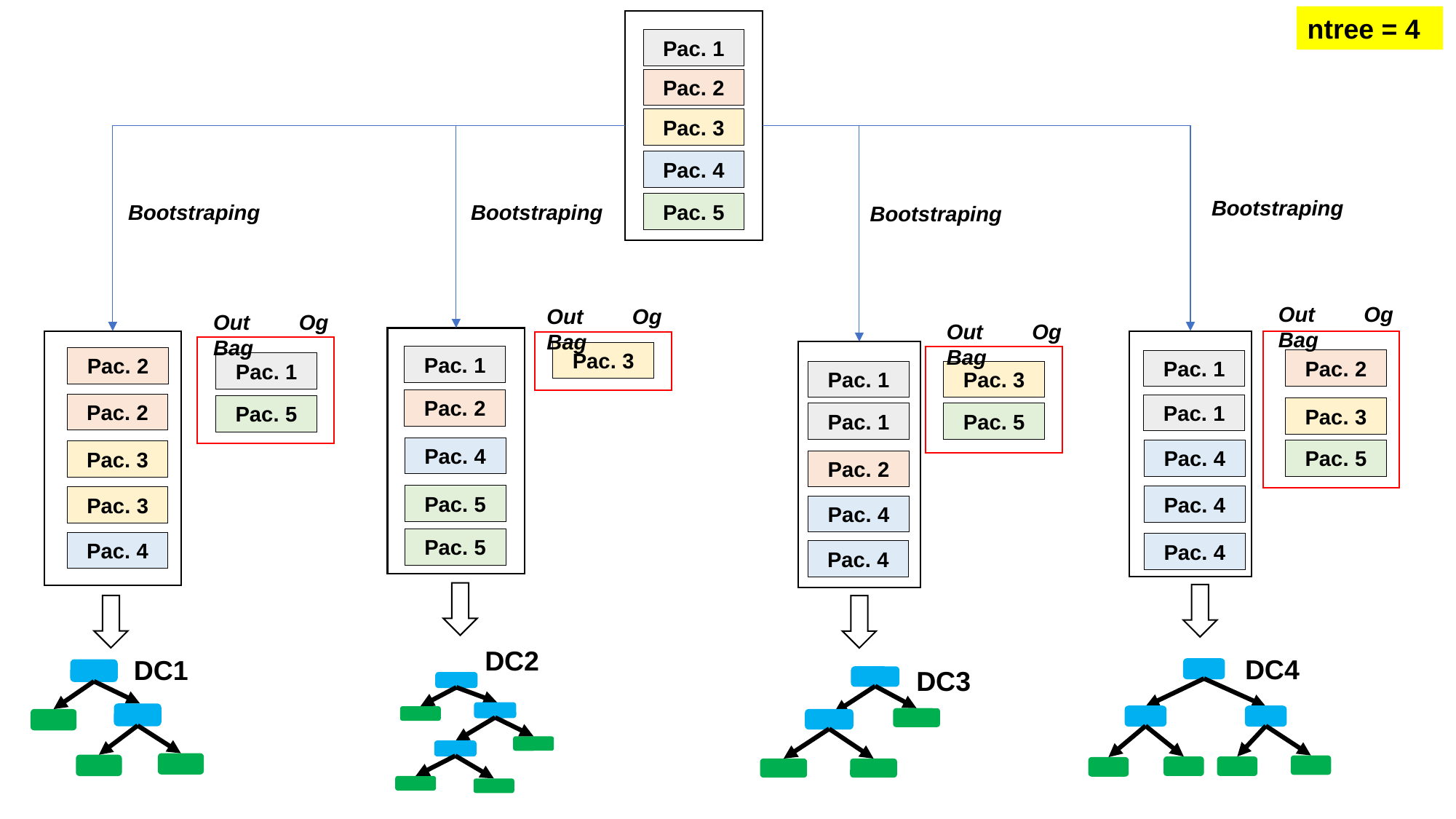

ntree = 4

Pac. 1
Pac. 2
Pac. 3
Pac. 4
Pac. 5
Bootstraping
Bootstraping
Bootstraping
Bootstraping
Out Og Bag
Out Og Bag
Out Og Bag
Out Og Bag

Pac. 3

Pac. 1
Pac. 2
Pac. 2
Pac. 1
Pac. 1
Pac. 3
Pac. 1
Pac. 2
Pac. 2
Pac. 1
Pac. 5
Pac. 3
Pac. 5
Pac. 1
Pac. 4
Pac. 4
Pac. 5
Pac. 3
Pac. 2
Pac. 5
Pac. 4
Pac. 3
Pac. 4
Pac. 5
Pac. 4
Pac. 4
Pac. 4

DC2

DC4
DC1
DC3